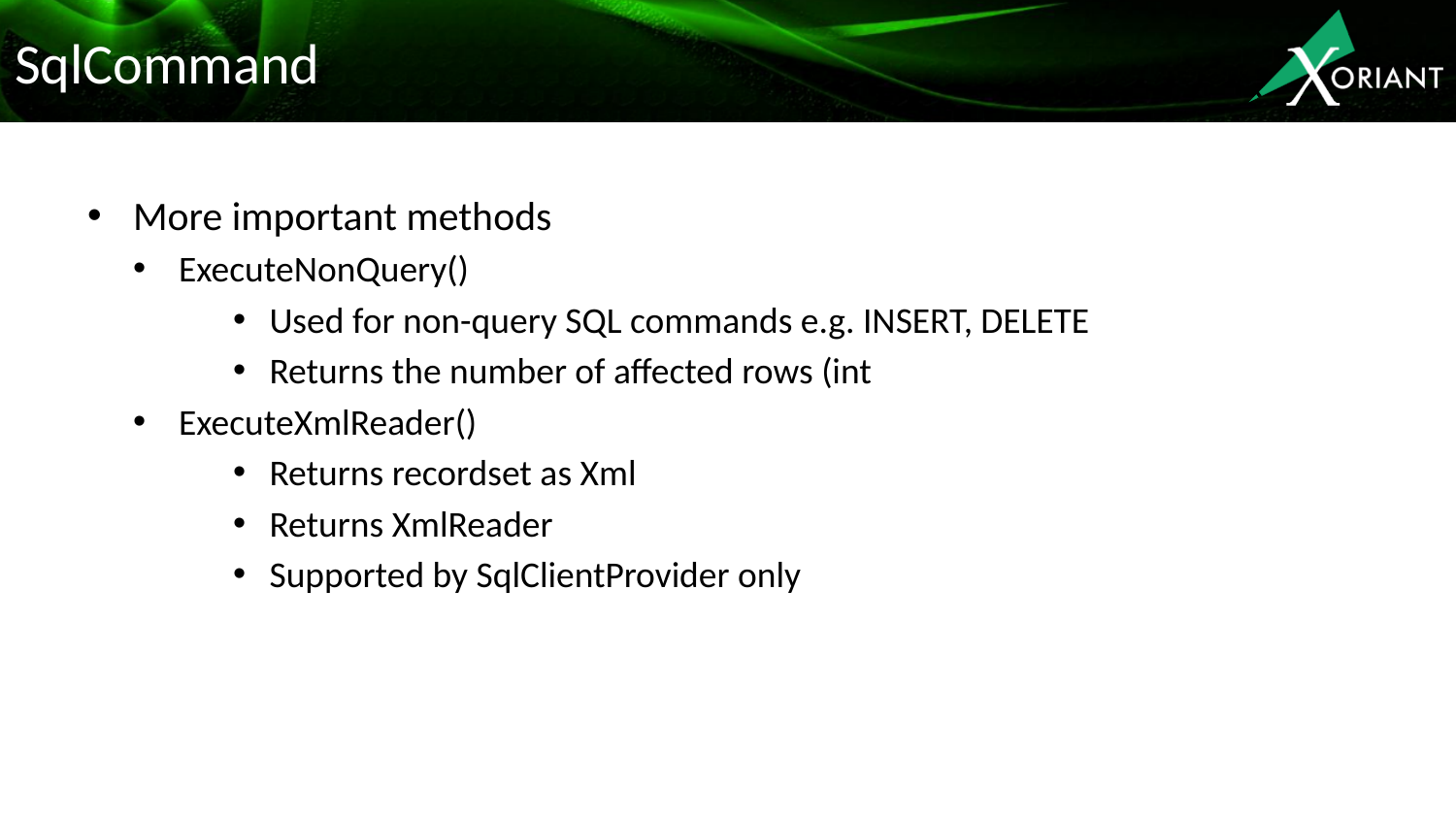

# SqlCommand
More important methods
ExecuteNonQuery()
Used for non-query SQL commands e.g. INSERT, DELETE
Returns the number of affected rows (int
ExecuteXmlReader()
Returns recordset as Xml
Returns XmlReader
Supported by SqlClientProvider only